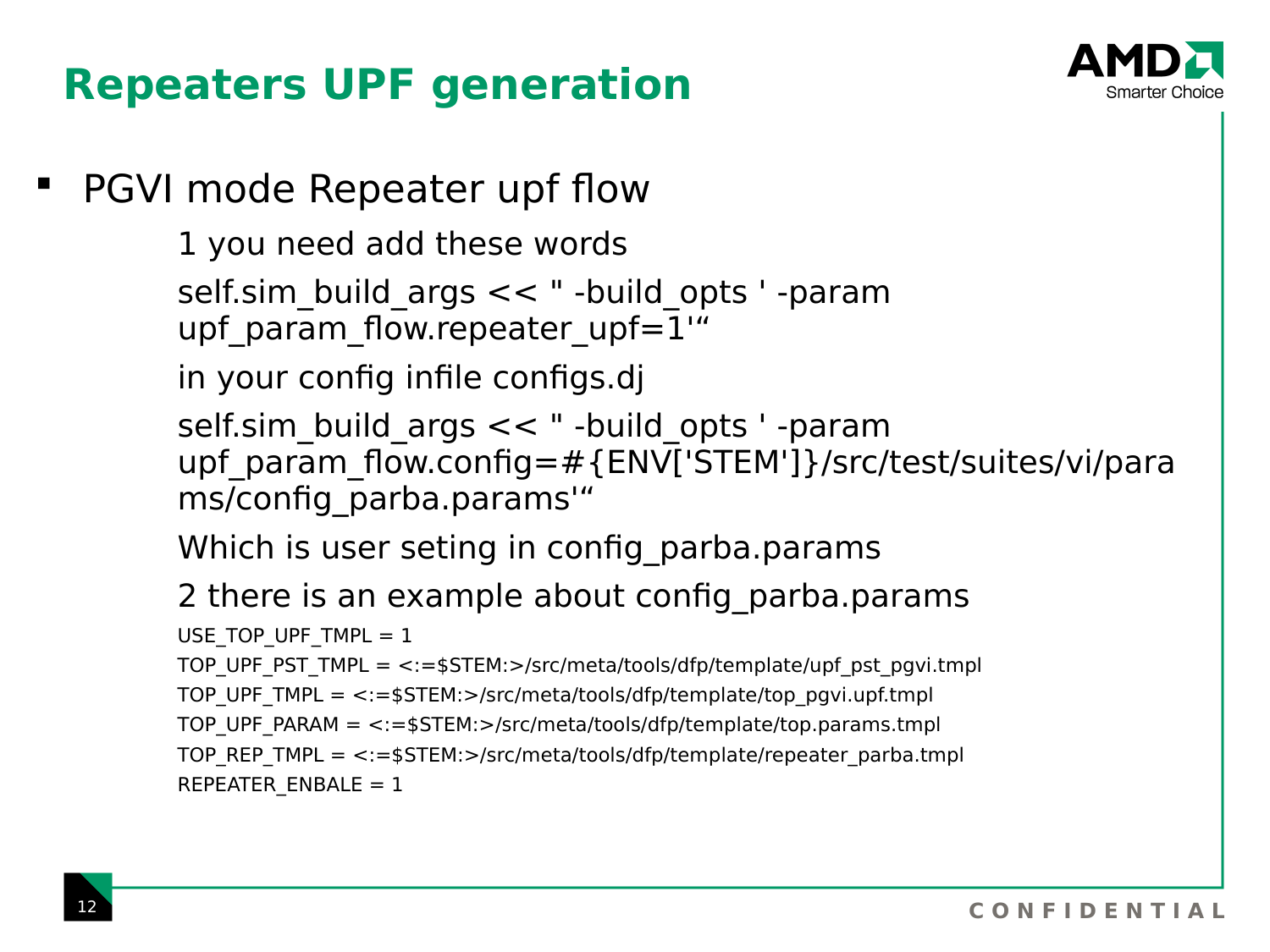

# Repeaters UPF generation
PGVI mode Repeater upf flow
1 you need add these words
self.sim_build_args << " -build_opts ' -param upf_param_flow.repeater_upf=1'“
in your config infile configs.dj
self.sim_build_args << " -build_opts ' -param upf_param_flow.config=#{ENV['STEM']}/src/test/suites/vi/params/config_parba.params'“
Which is user seting in config_parba.params
2 there is an example about config_parba.params
USE_TOP_UPF_TMPL = 1
TOP_UPF_PST_TMPL = <:=$STEM:>/src/meta/tools/dfp/template/upf_pst_pgvi.tmpl
TOP_UPF_TMPL = <:=$STEM:>/src/meta/tools/dfp/template/top_pgvi.upf.tmpl
TOP_UPF_PARAM = <:=$STEM:>/src/meta/tools/dfp/template/top.params.tmpl
TOP_REP_TMPL = <:=$STEM:>/src/meta/tools/dfp/template/repeater_parba.tmpl
REPEATER_ENBALE = 1
12